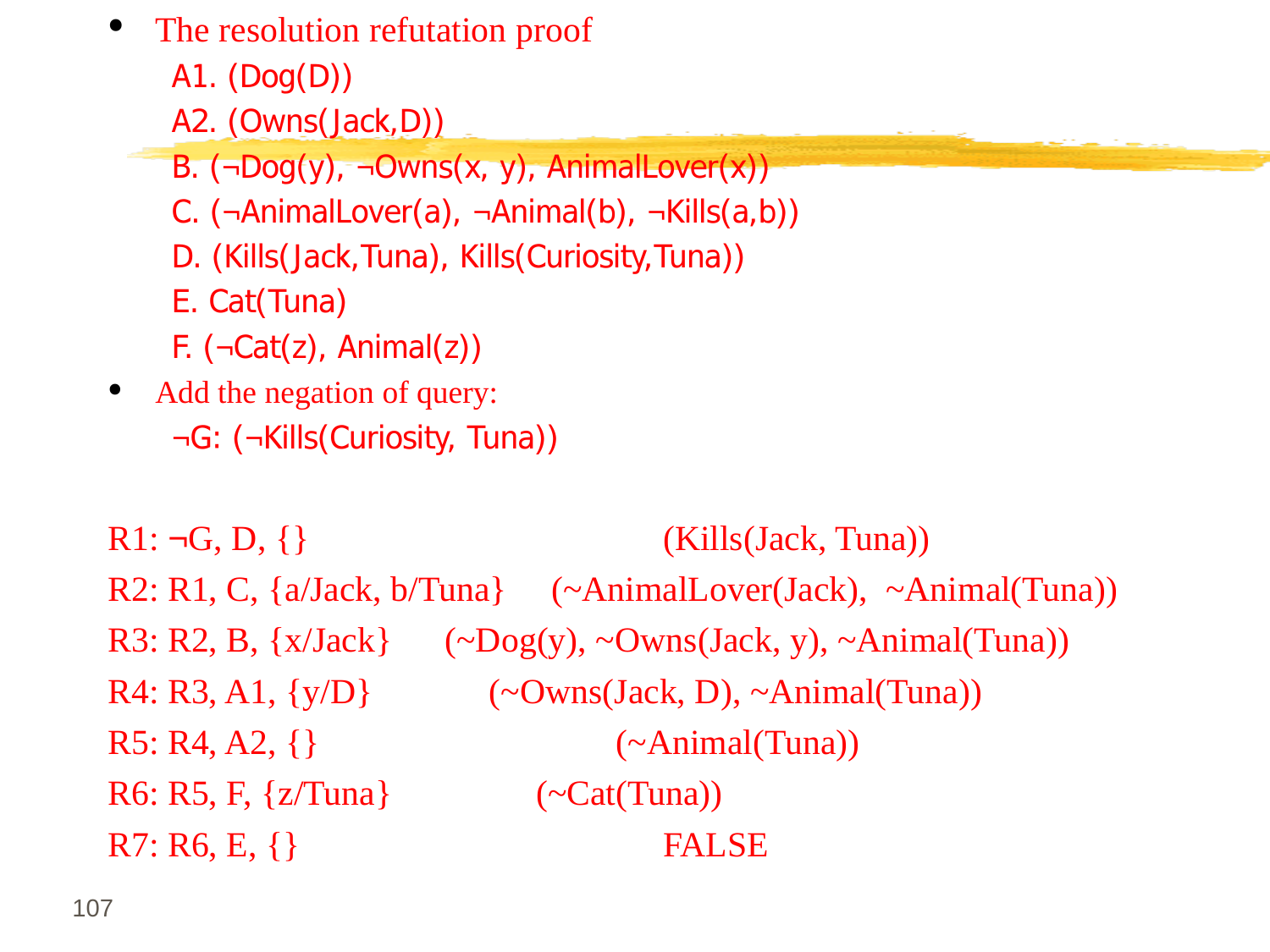

The resolution refutation proof
A1. (Dog(D))
A2. (Owns(Jack,D))
B. (¬Dog(y), ¬Owns(x, y), AnimalLover(x))
C. (¬AnimalLover(a), ¬Animal(b), ¬Kills(a,b))
D. (Kills(Jack,Tuna), Kills(Curiosity,Tuna))
E. Cat(Tuna)
F. (¬Cat(z), Animal(z))
Add the negation of query:
¬G: (¬Kills(Curiosity, Tuna))

R1: ¬G, D, {}			(Kills(Jack, Tuna))
R2: R1, C, {a/Jack, b/Tuna}     (~AnimalLover(Jack),  ~Animal(Tuna))
R3: R2, B, {x/Jack} 	    (~Dog(y), ~Owns(Jack, y), ~Animal(Tuna))
R4: R3, A1, {y/D}	         (~Owns(Jack, D), ~Animal(Tuna))
R5: R4, A2, {}		         (~Animal(Tuna))
R6: R5, F, {z/Tuna}		(~Cat(Tuna))
R7: R6, E, {} 			FALSE
107